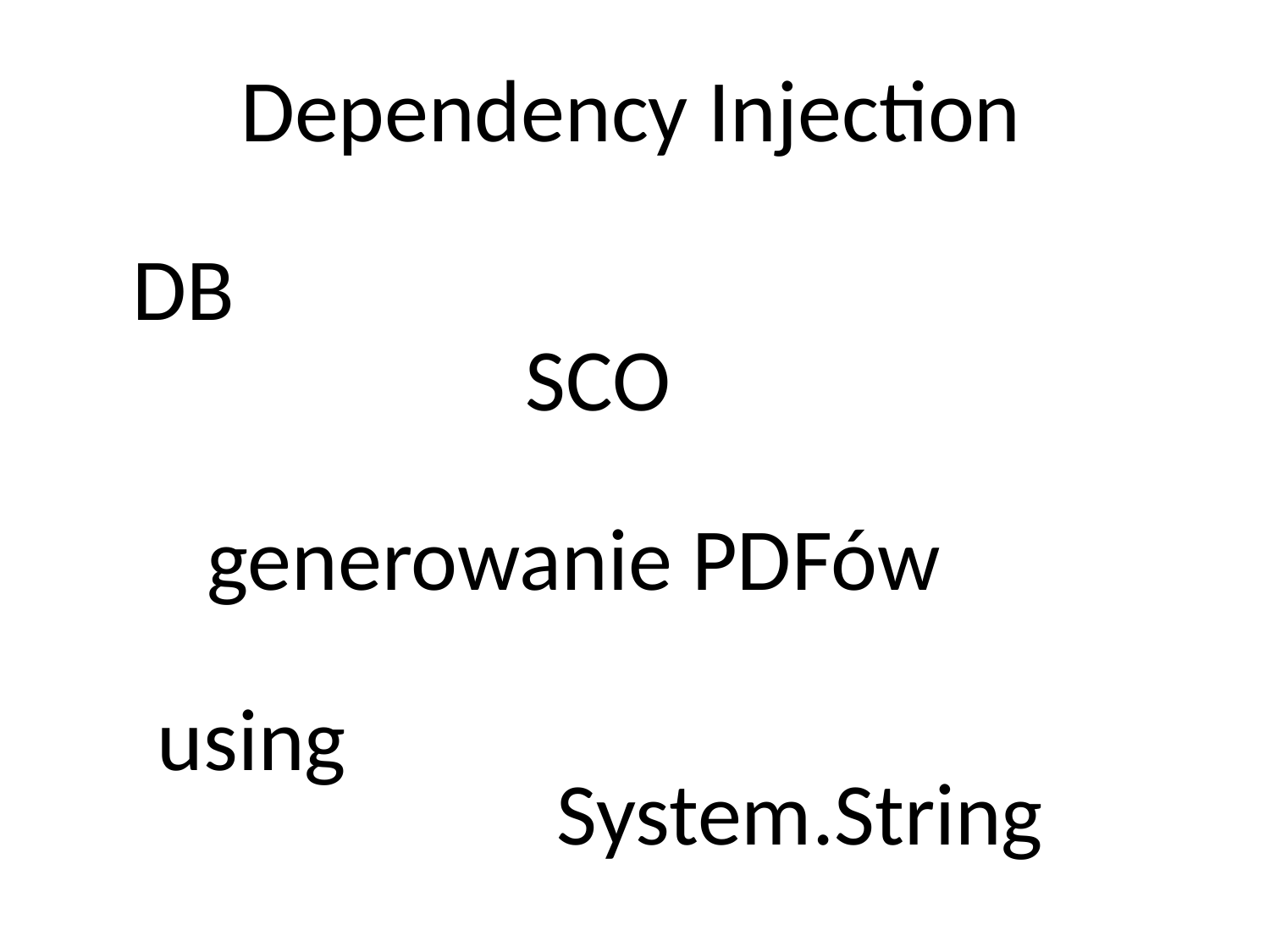

Dependency Injection
DB
SCO
generowanie PDFów
using
System.String